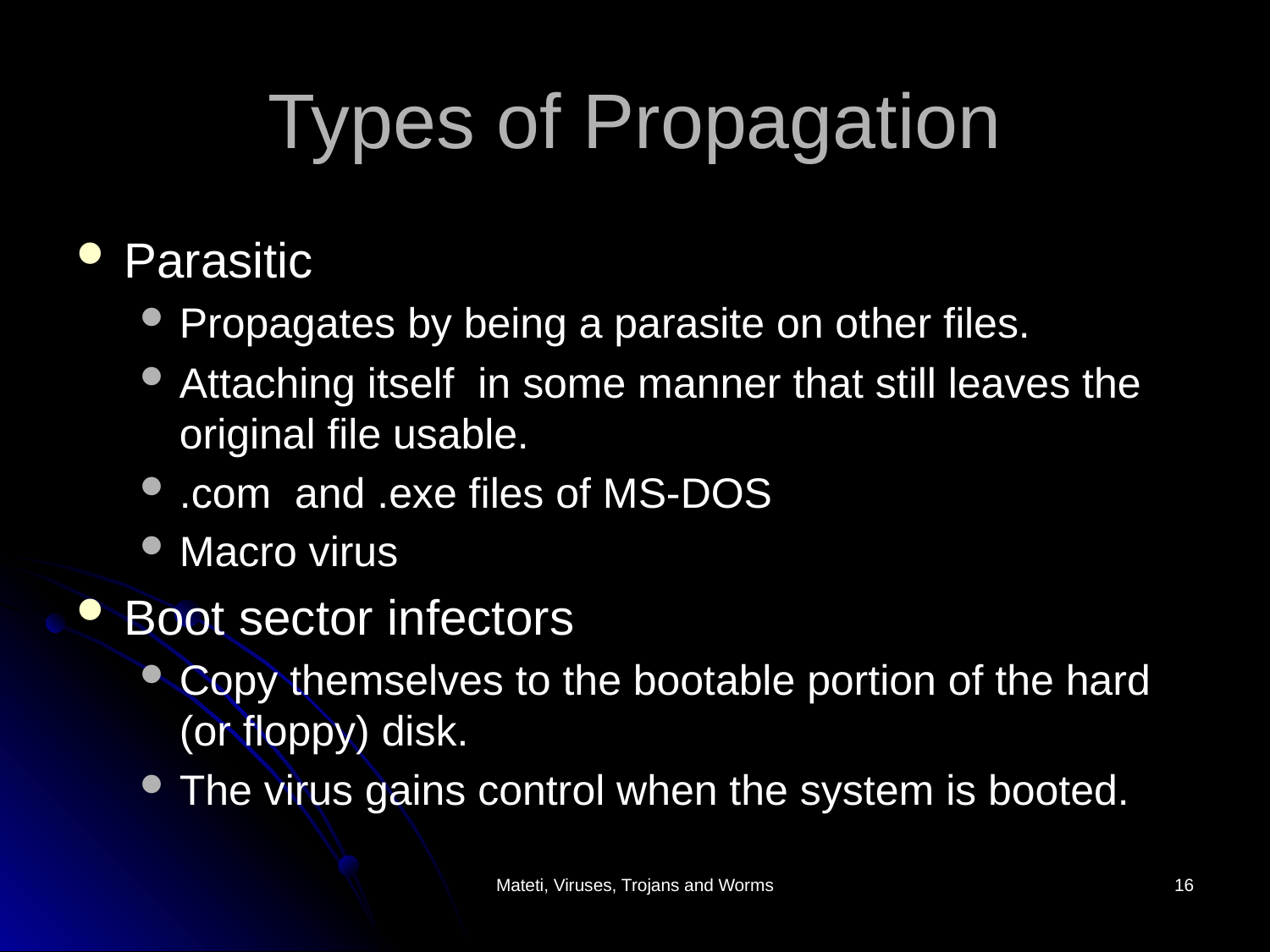

# Types of Propagation
Parasitic
Propagates by being a parasite on other files.
Attaching itself  in some manner that still leaves the original file usable.
.com  and .exe files of MS-DOS
Macro virus
Boot sector infectors
Copy themselves to the bootable portion of the hard (or floppy) disk.
The virus gains control when the system is booted.

Mateti, Viruses, Trojans and Worms
16